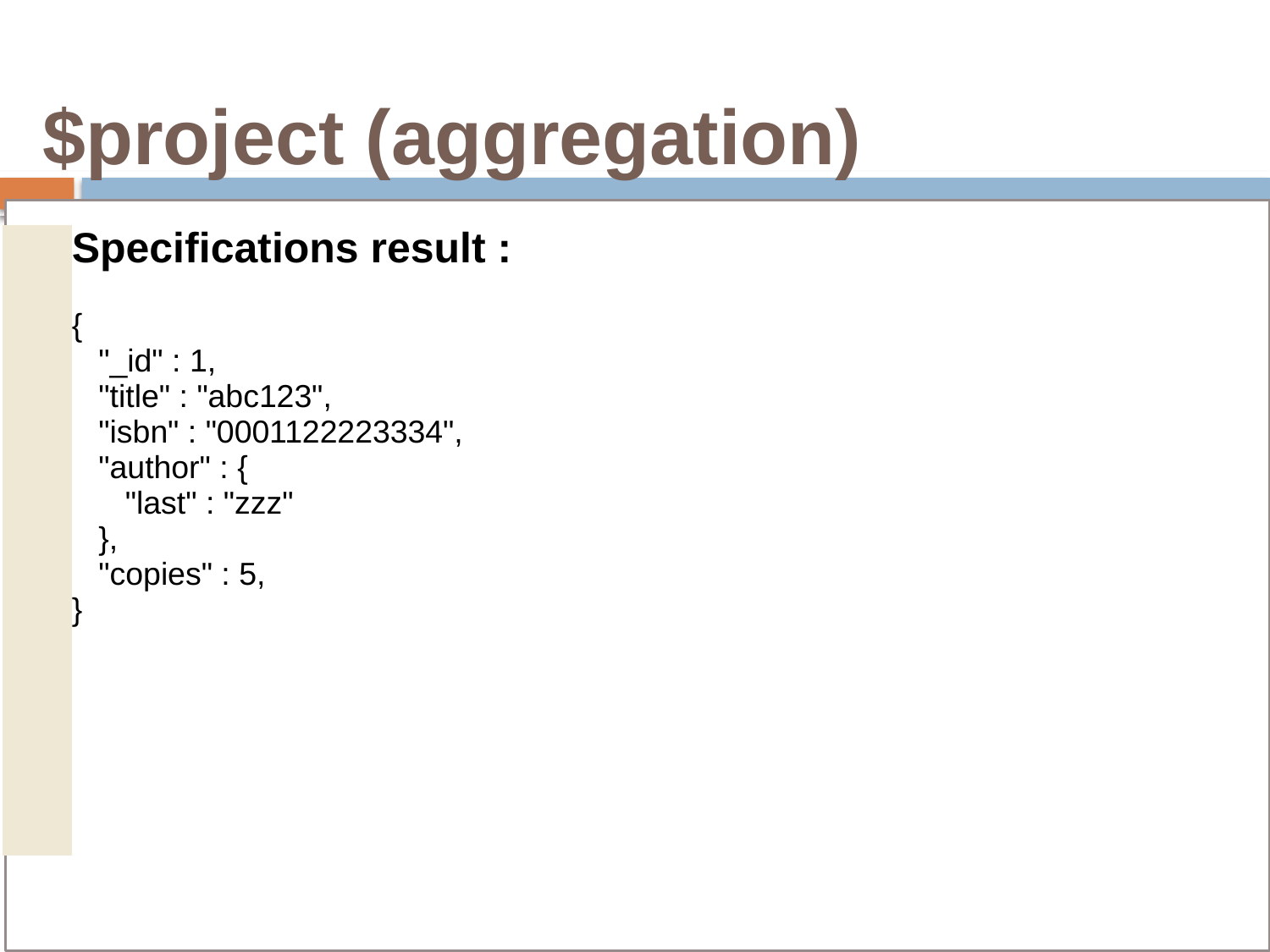

# $project (aggregation)

|  | Specifications result : { "\_id" : 1, "title" : "abc123", "isbn" : "0001122223334", "author" : { "last" : "zzz" }, "copies" : 5, } |
| --- | --- |